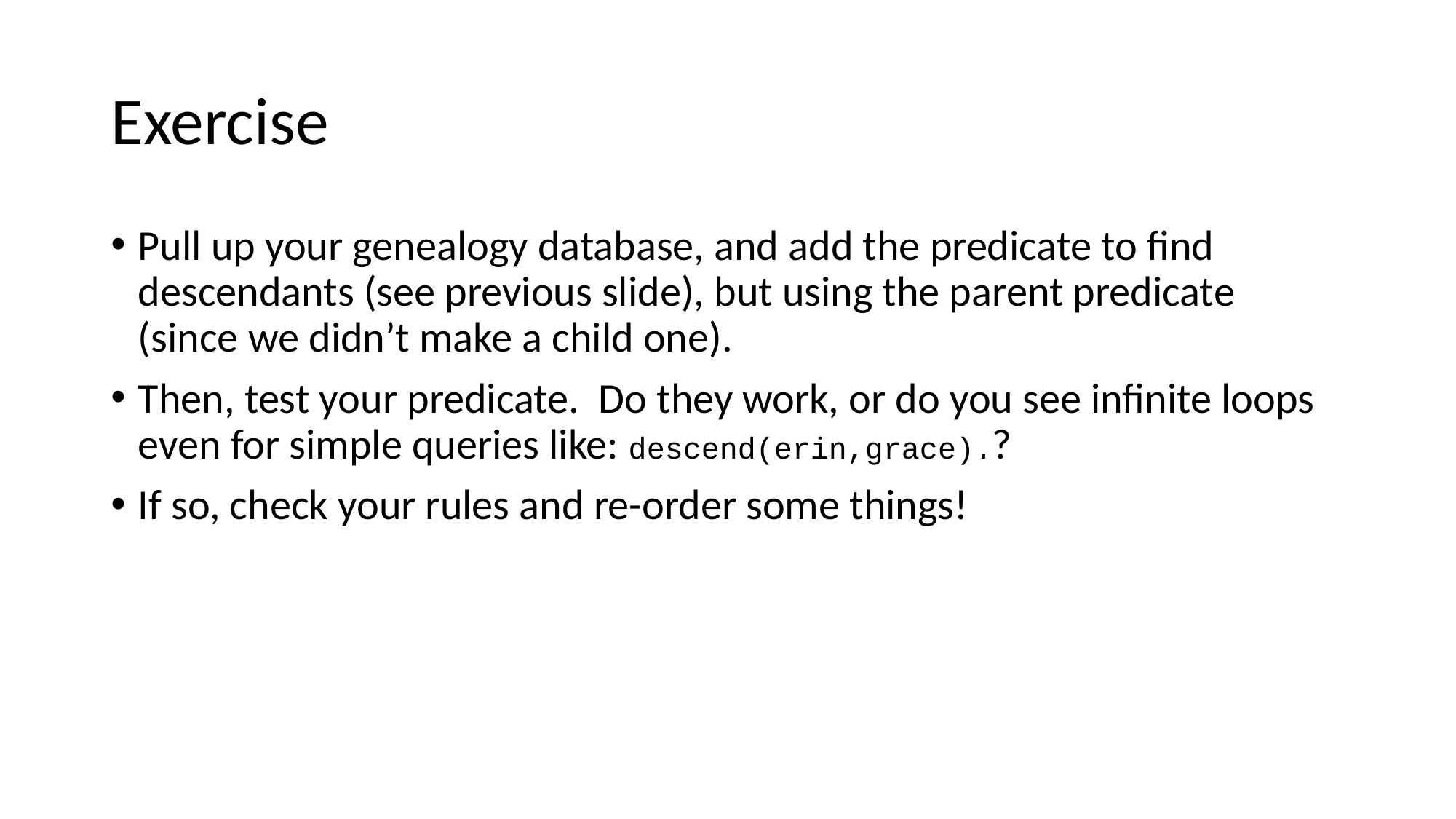

# Exercise
Pull up your genealogy database, and add the predicate to find descendants (see previous slide), but using the parent predicate (since we didn’t make a child one).
Then, test your predicate.  Do they work, or do you see infinite loops even for simple queries like: descend(erin,grace).?
If so, check your rules and re-order some things!